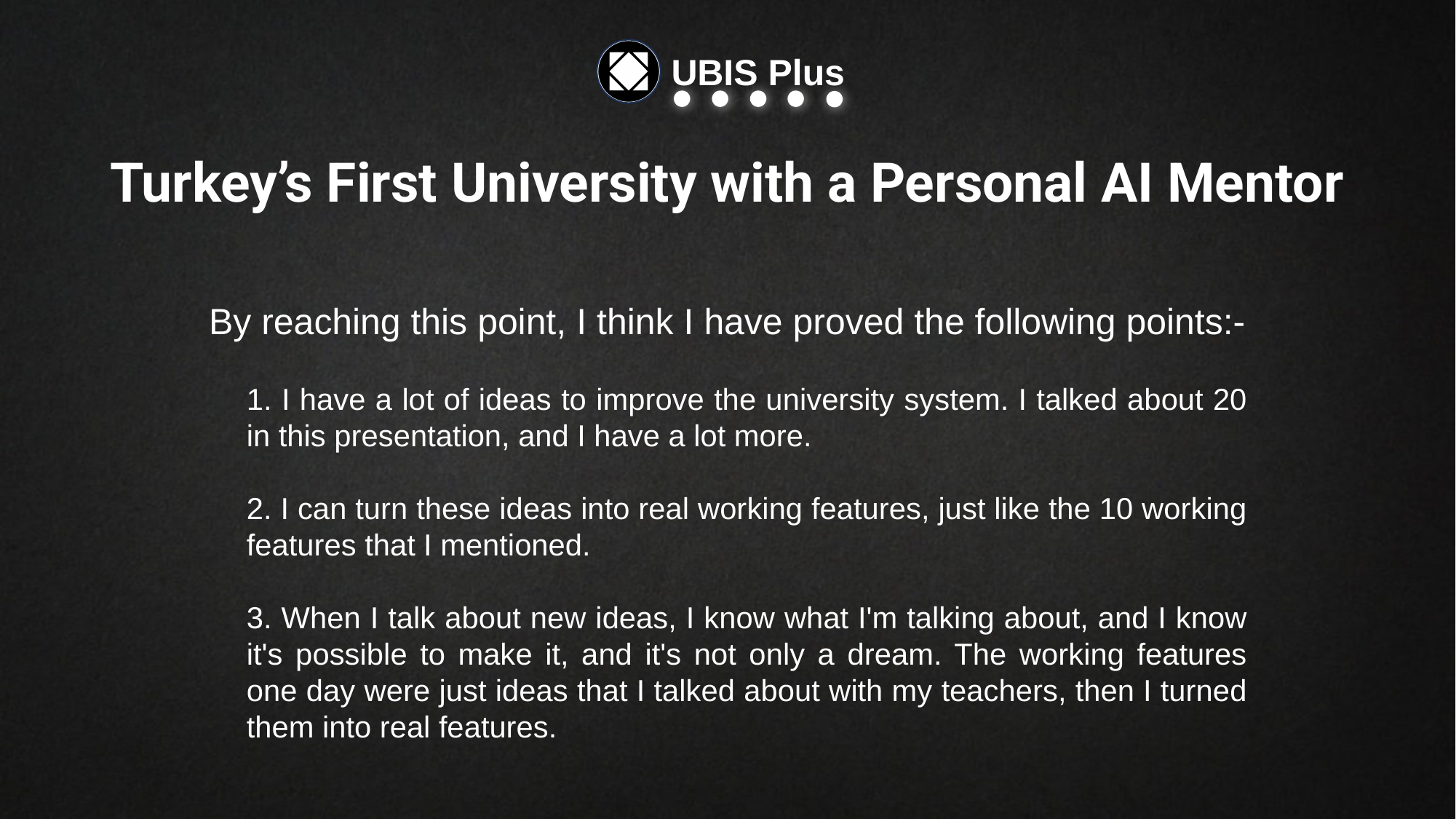

UBIS Plus

Turkey’s First University with a Personal AI Mentor
By reaching this point, I think I have proved the following points:-
1. I have a lot of ideas to improve the university system. I talked about 20 in this presentation, and I have a lot more.

2. I can turn these ideas into real working features, just like the 10 working features that I mentioned.

3. When I talk about new ideas, I know what I'm talking about, and I know it's possible to make it, and it's not only a dream. The working features one day were just ideas that I talked about with my teachers, then I turned them into real features.
Now you understand what I can offer for your university and what you can expect from me. Now, if you like this project, you can tell me what I can expect from working for you.
What’s your offer?